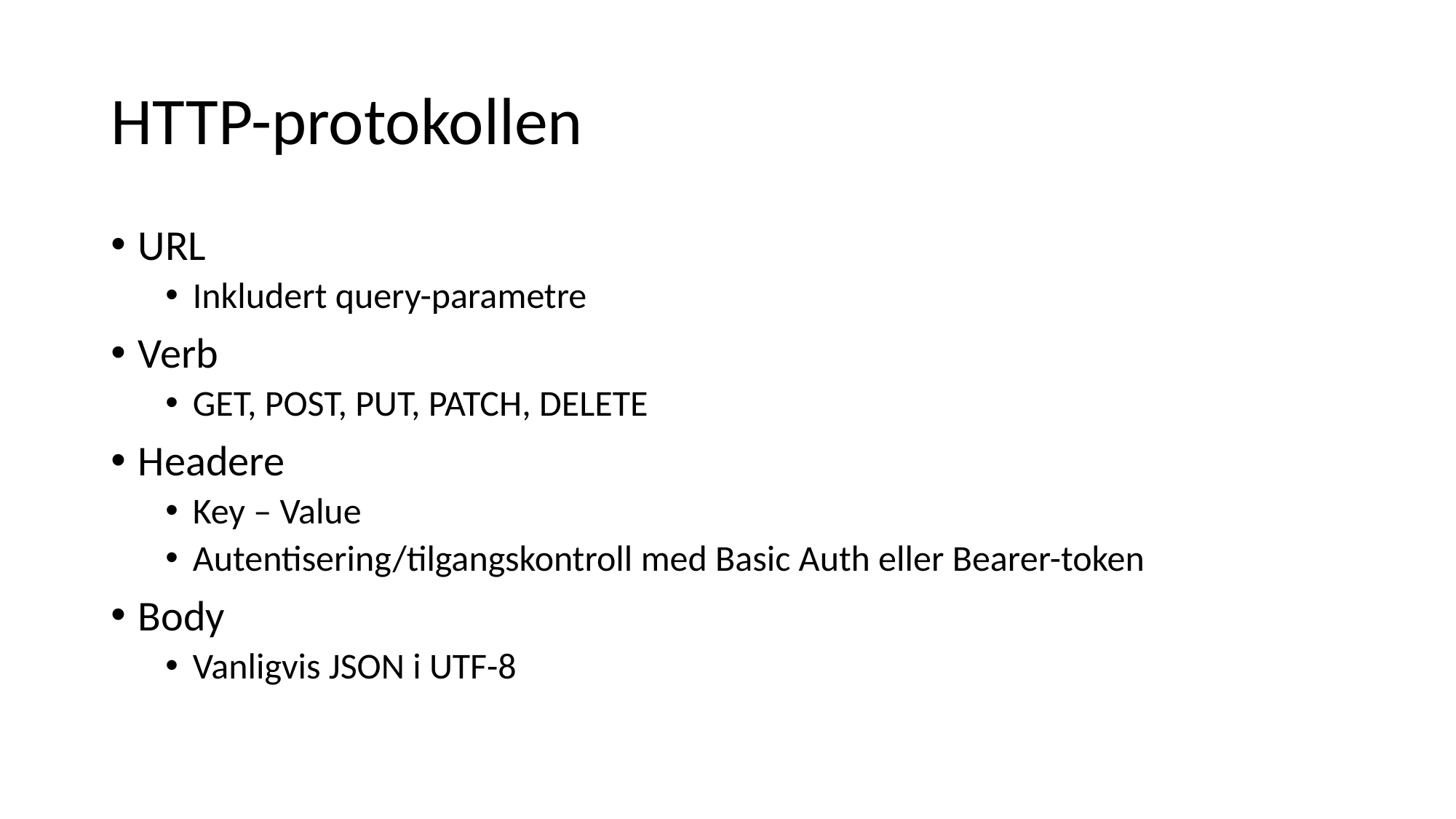

# HTTP-protokollen
URL
Inkludert query-parametre
Verb
GET, POST, PUT, PATCH, DELETE
Headere
Key – Value
Autentisering/tilgangskontroll med Basic Auth eller Bearer-token
Body
Vanligvis JSON i UTF-8